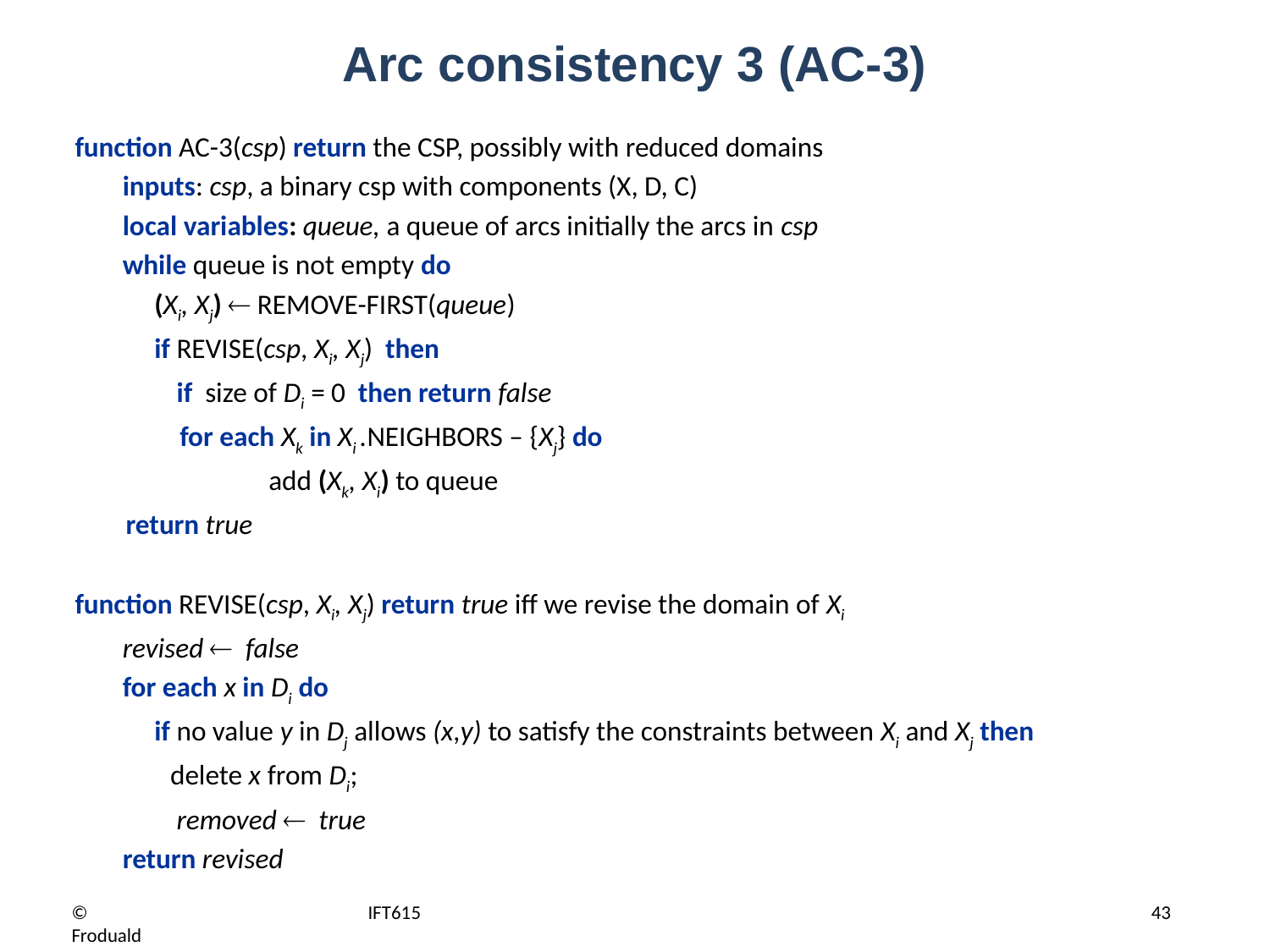

# Arc consistency 3 (AC-3)
function AC-3(csp) return the CSP, possibly with reduced domains
	inputs: csp, a binary csp with components (X, D, C)
	local variables: queue, a queue of arcs initially the arcs in csp
	while queue is not empty do
	     (Xi, Xj) ← REMOVE-FIRST(queue)
	     if REVISE(csp, Xi, Xj)  then
                if  size of Di = 0  then return false
	         for each Xk in Xi .NEIGHBORS – {Xj} do
		   add (Xk, Xi) to queue
        return true

function REVISE(csp, Xi, Xj) return true iff we revise the domain of Xi
	revised ←  false
	for each x in Di do
	     if no value y in Dj allows (x,y) to satisfy the constraints between Xi and Xj then
               delete x from Di;
                removed ←  true
	return revised
43
© Froduald Kabanza
IFT615